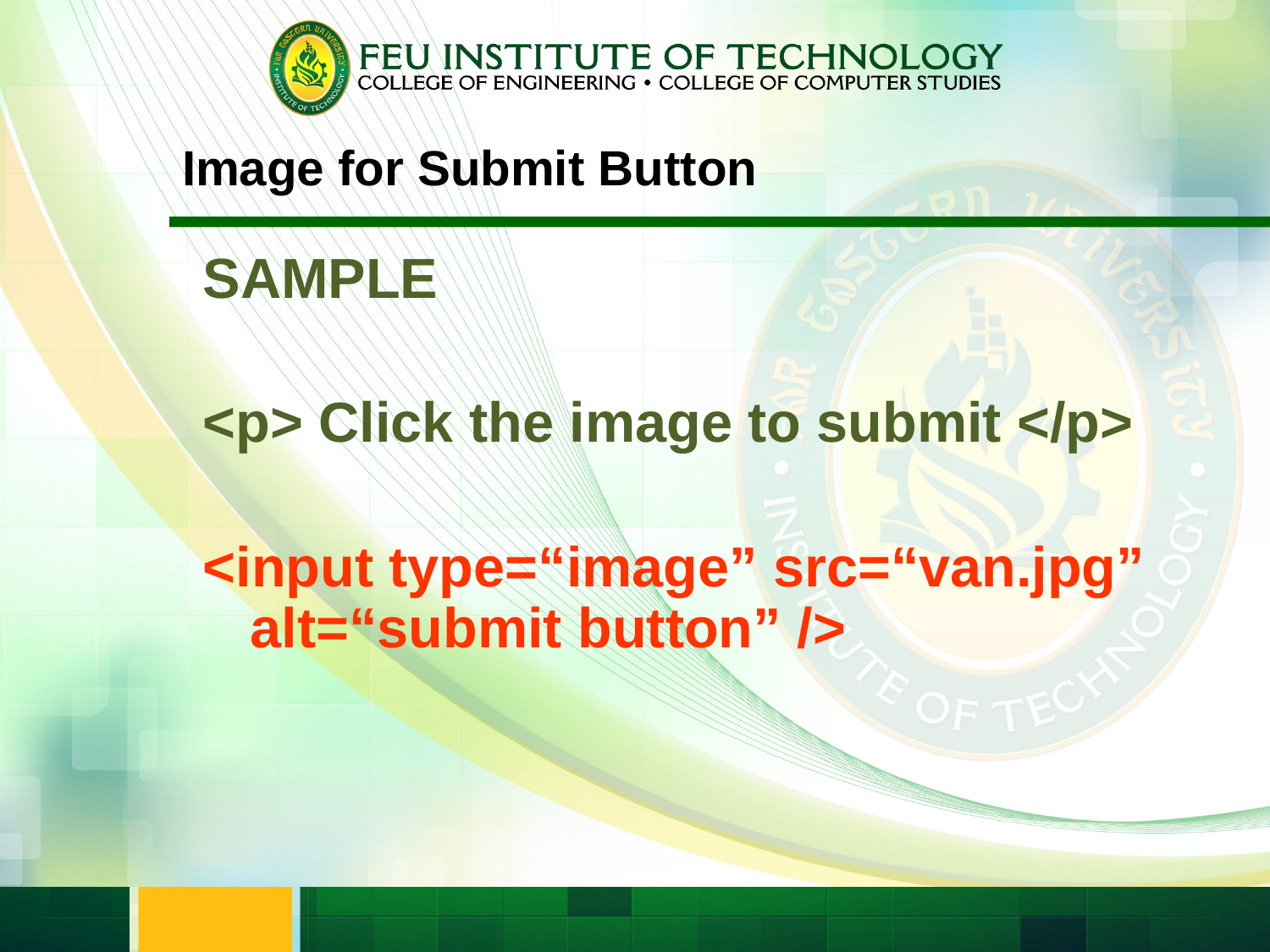

# Image for Submit Button

SAMPLE

<p> Click the image to submit </p>

<input type=“image” src=“van.jpg” alt=“submit button” />